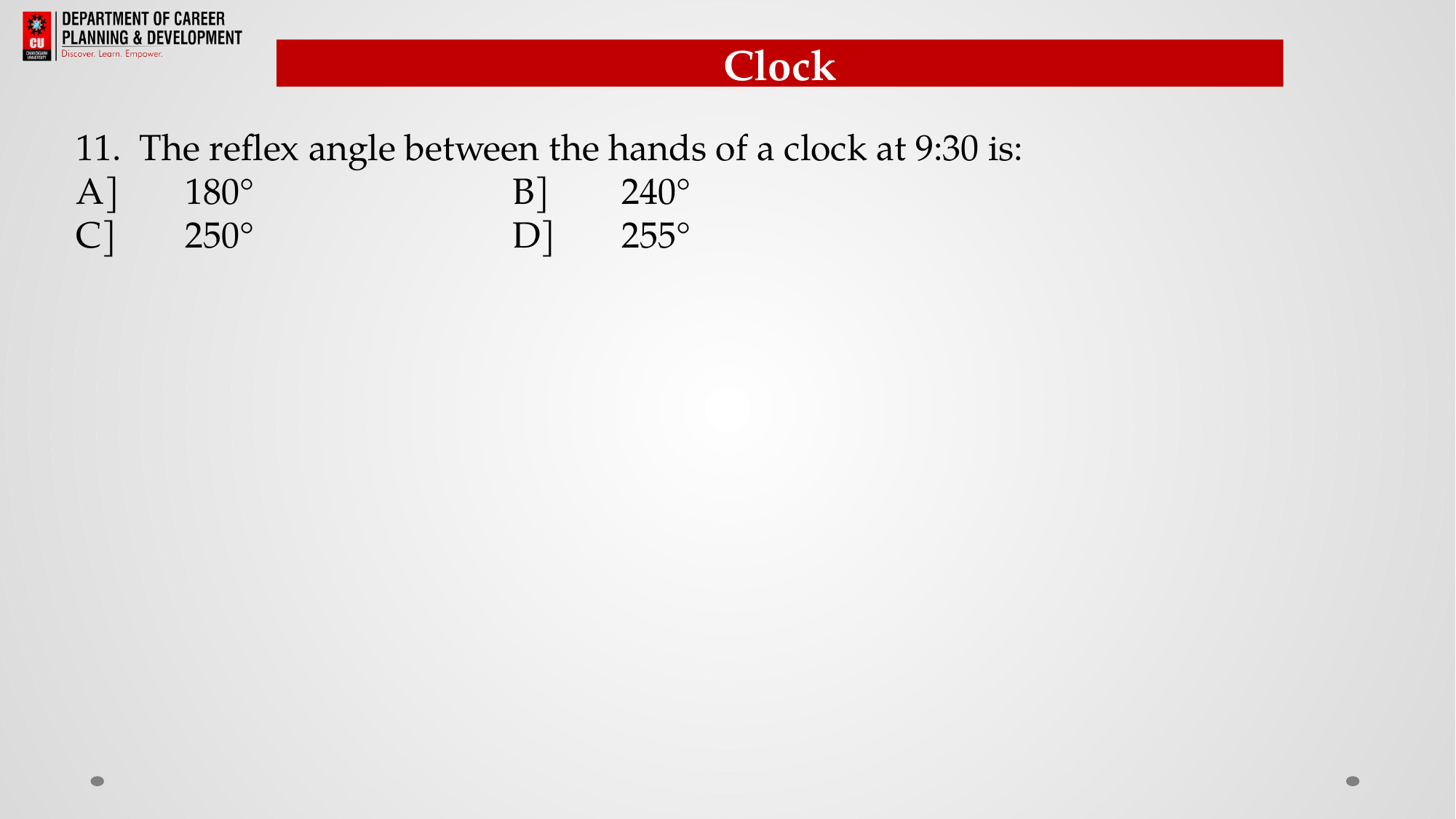

Clock
11.  The reflex angle between the hands of a clock at 9:30 is:
A]	180°			B]	240°
C]	250°			D]	255°